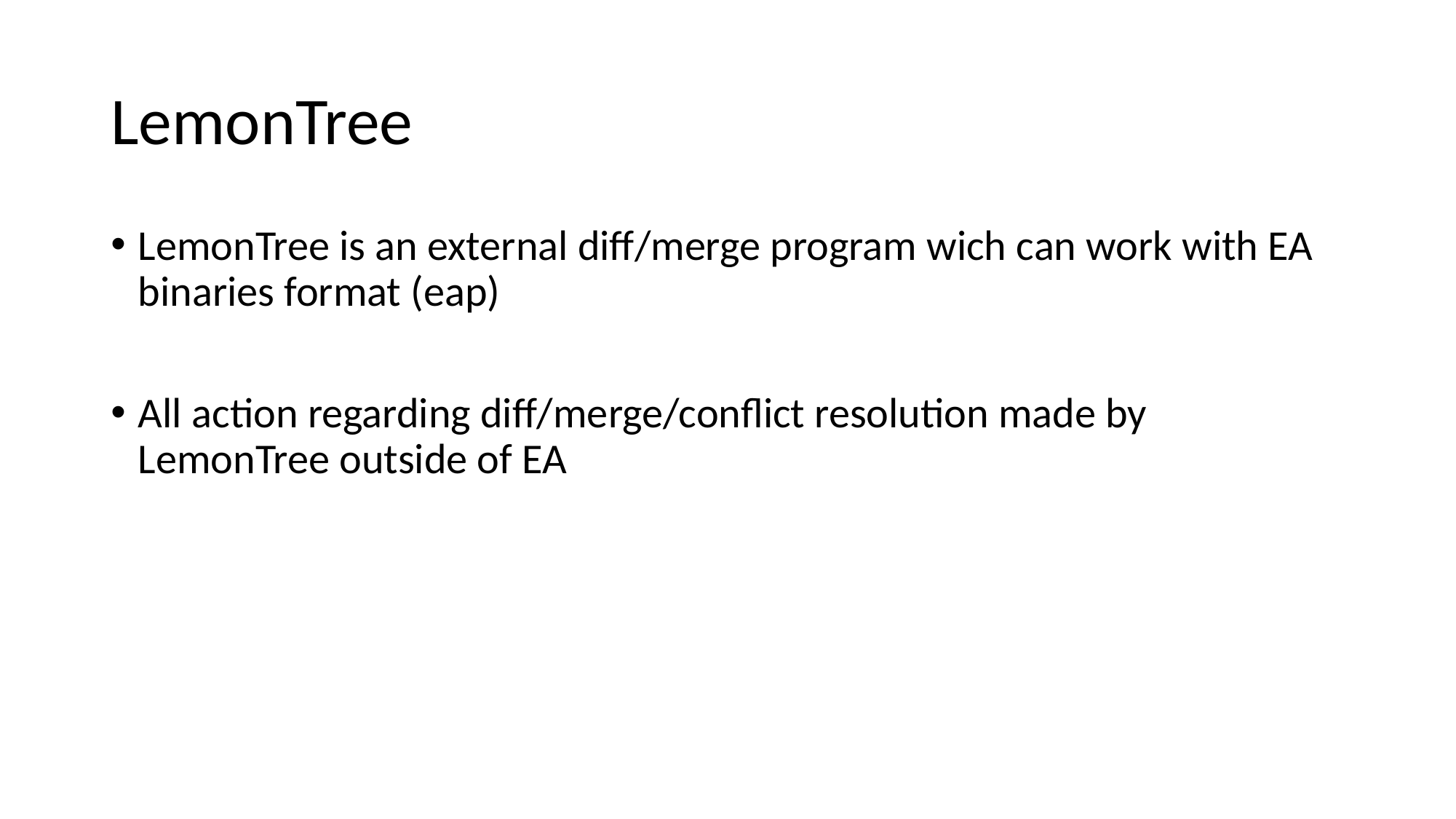

# LemonTree
LemonTree is an external diff/merge program wich can work with EA binaries format (eap)

All action regarding diff/merge/conflict resolution made by LemonTree outside of EA